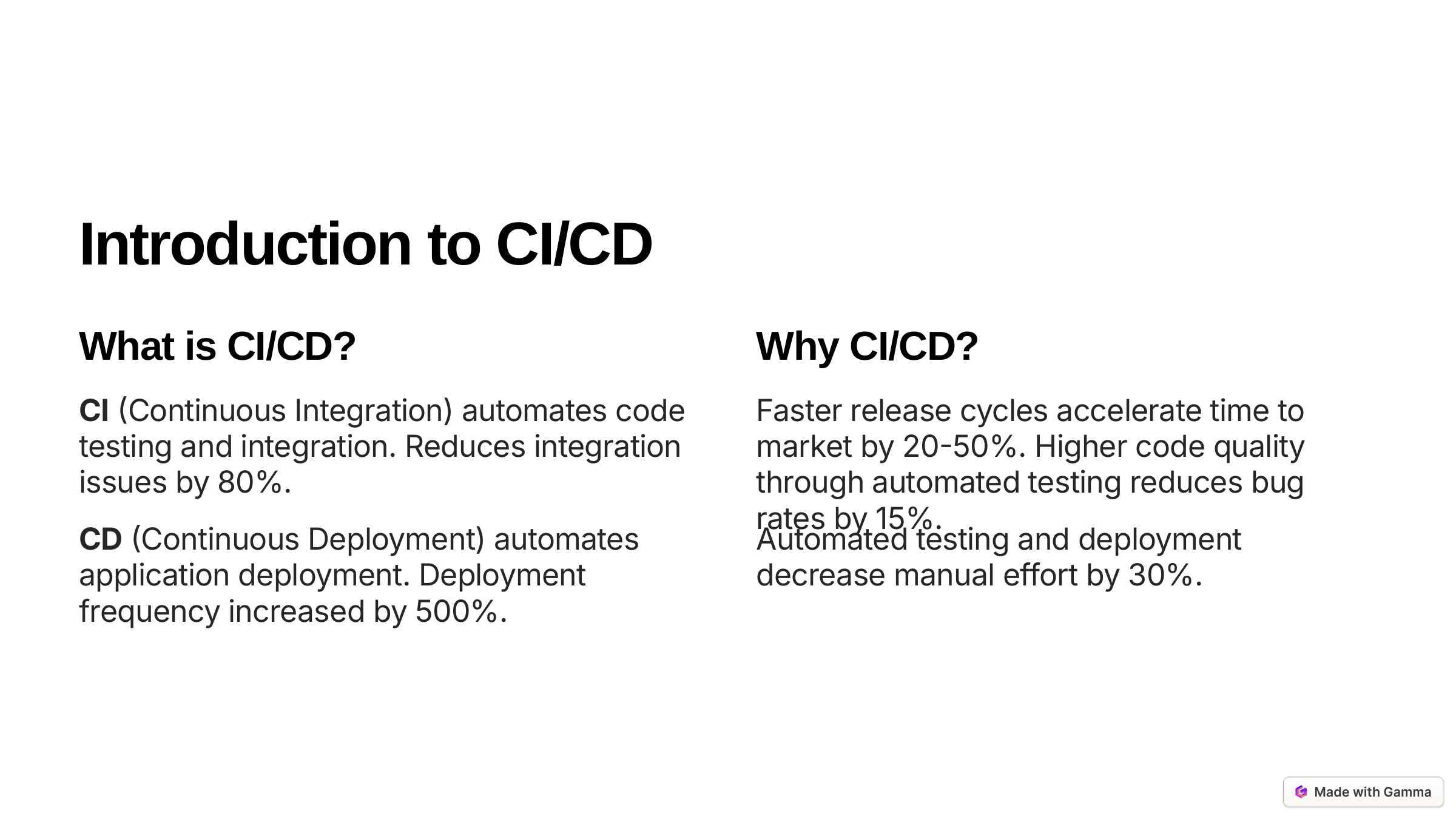

Introduction to CI/CD
What is CI/CD?
Why CI/CD?
CI (Continuous Integration) automates code testing and integration. Reduces integration issues by 80%.
Faster release cycles accelerate time to market by 20-50%. Higher code quality through automated testing reduces bug rates by 15%.
CD (Continuous Deployment) automates application deployment. Deployment frequency increased by 500%.
Automated testing and deployment decrease manual effort by 30%.